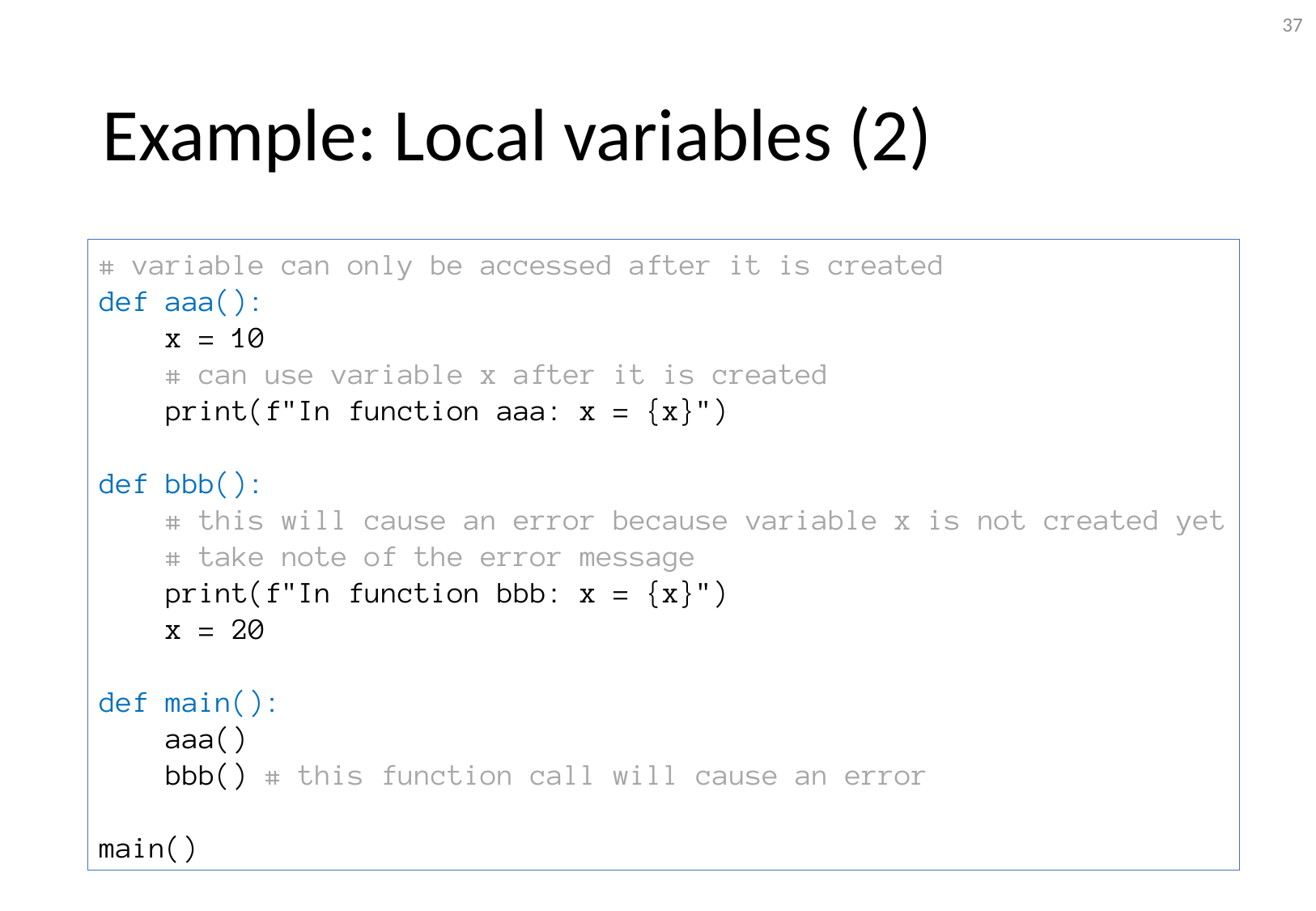

37
# Example: Local variables (2)
# variable can only be accessed after it is created
def aaa():
    x = 10
    # can use variable x after it is created
    print(f"In function aaa: x = {x}")

def bbb():
    # this will cause an error because variable x is not created yet
    # take note of the error message
    print(f"In function bbb: x = {x}")
    x = 20

def main():
    aaa()
    bbb() # this function call will cause an error

main()